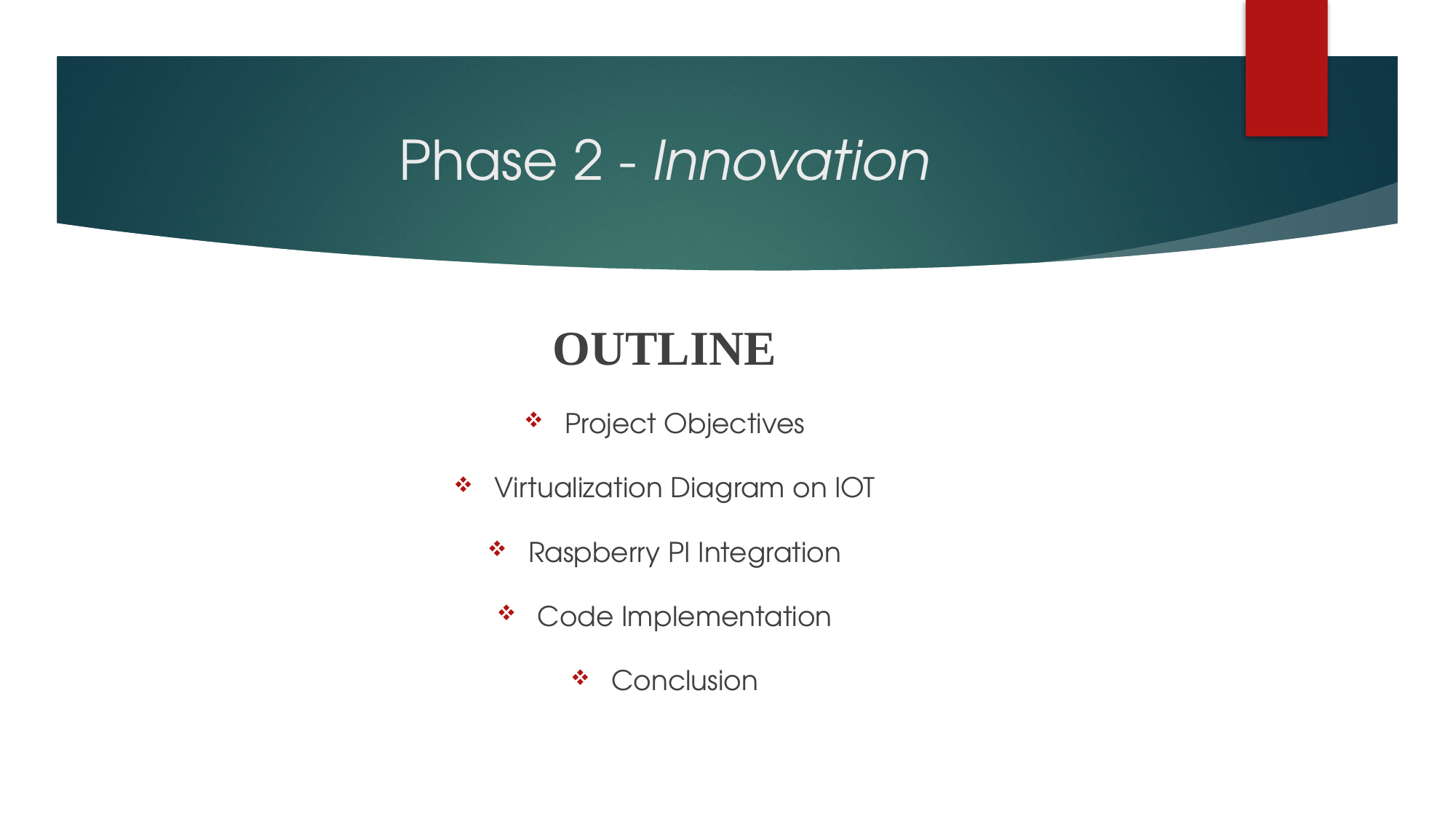

# Phase 2 - Innovation
OUTLINE
Project Objectives
Virtualization Diagram on IOT
Raspberry PI Integration
Code Implementation
Conclusion